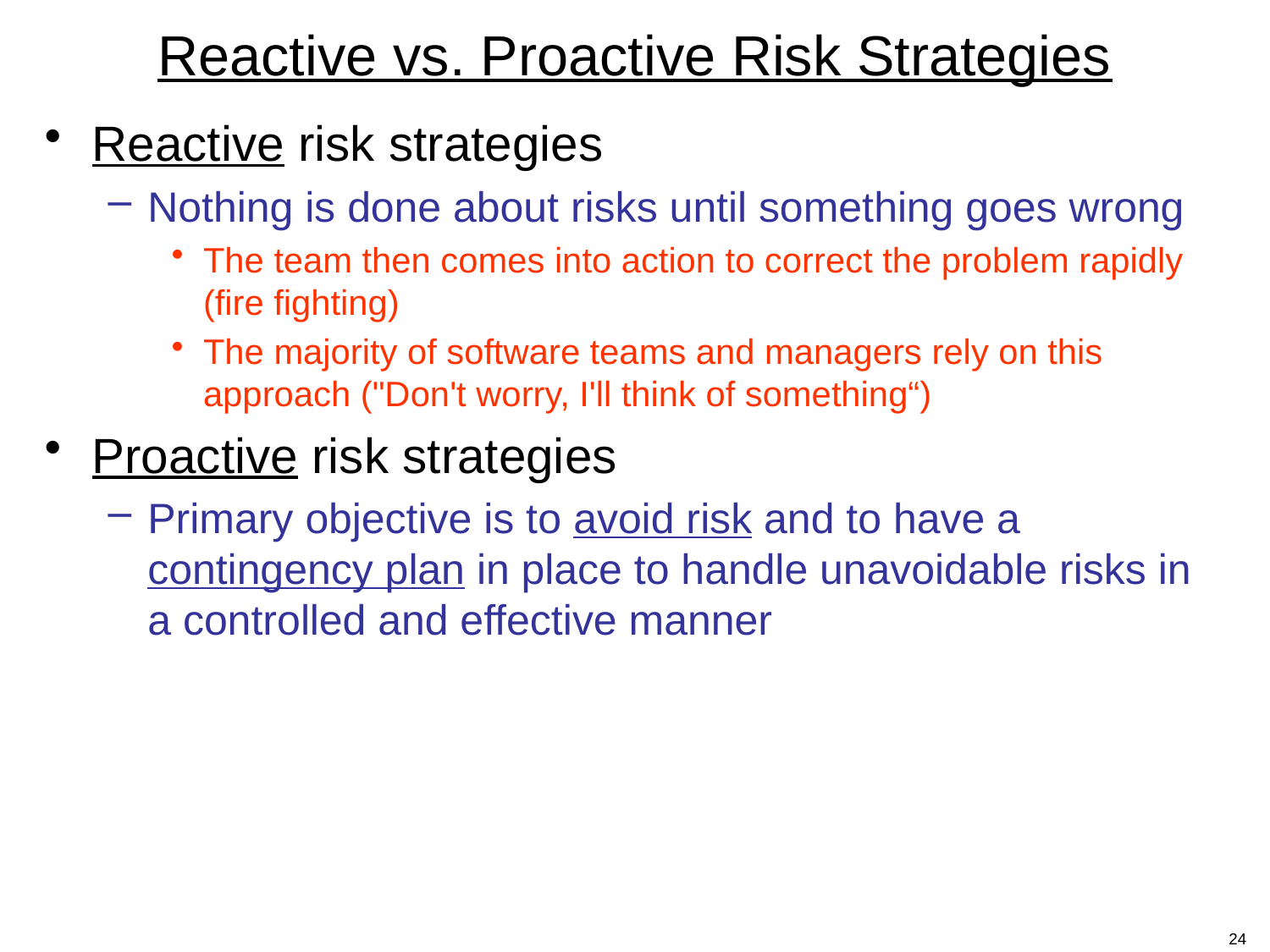

Reactive vs. Proactive Risk Strategies
Reactive risk strategies
Nothing is done about risks until something goes wrong
The team then comes into action to correct the problem rapidly (fire fighting)
The majority of software teams and managers rely on this approach ("Don't worry, I'll think of something“)
Proactive risk strategies
Primary objective is to avoid risk and to have a contingency plan in place to handle unavoidable risks in a controlled and effective manner
24